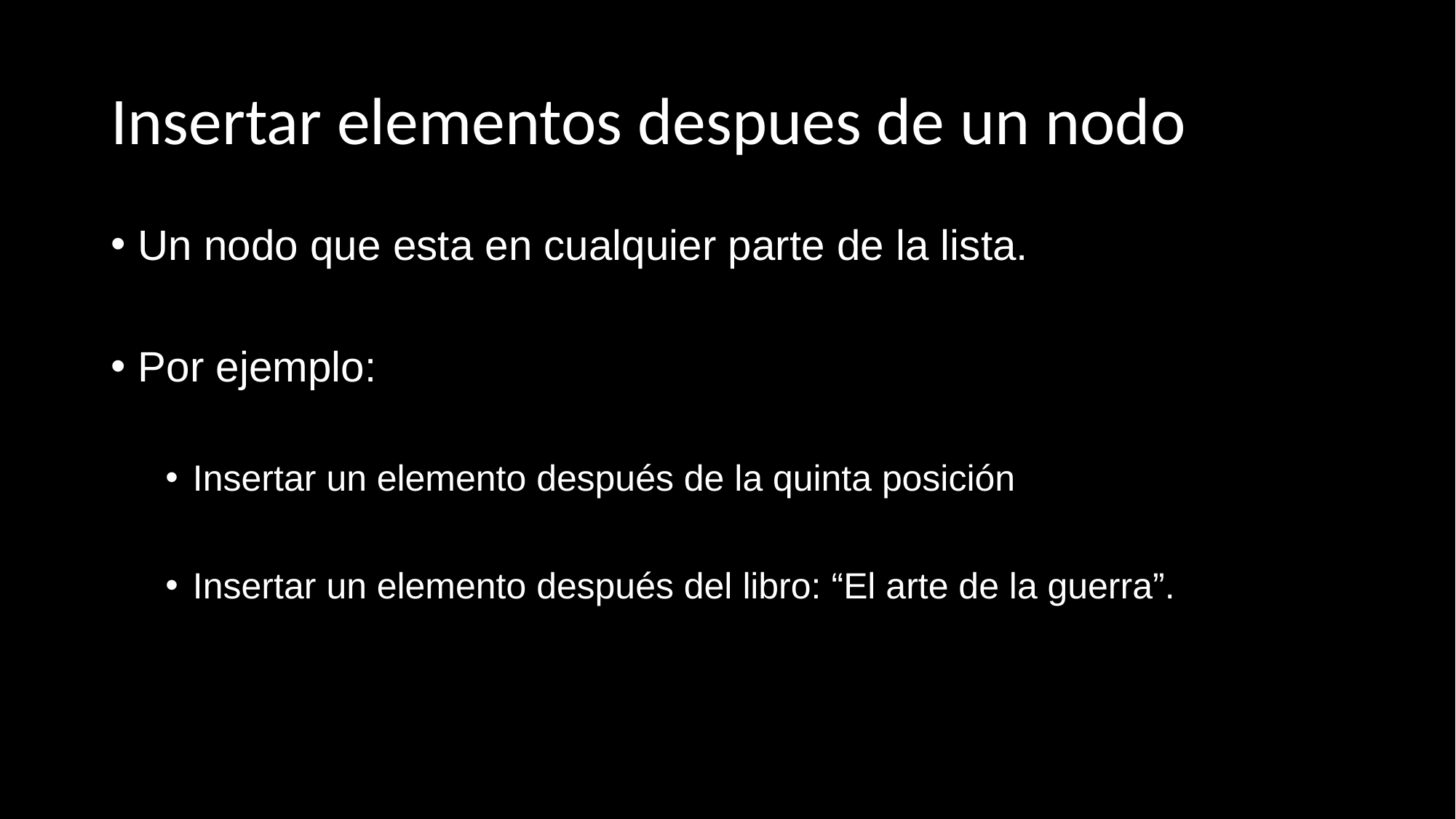

# Insertar elementos despues de un nodo
Un nodo que esta en cualquier parte de la lista.

Por ejemplo:

Insertar un elemento después de la quinta posición

Insertar un elemento después del libro: “El arte de la guerra”.